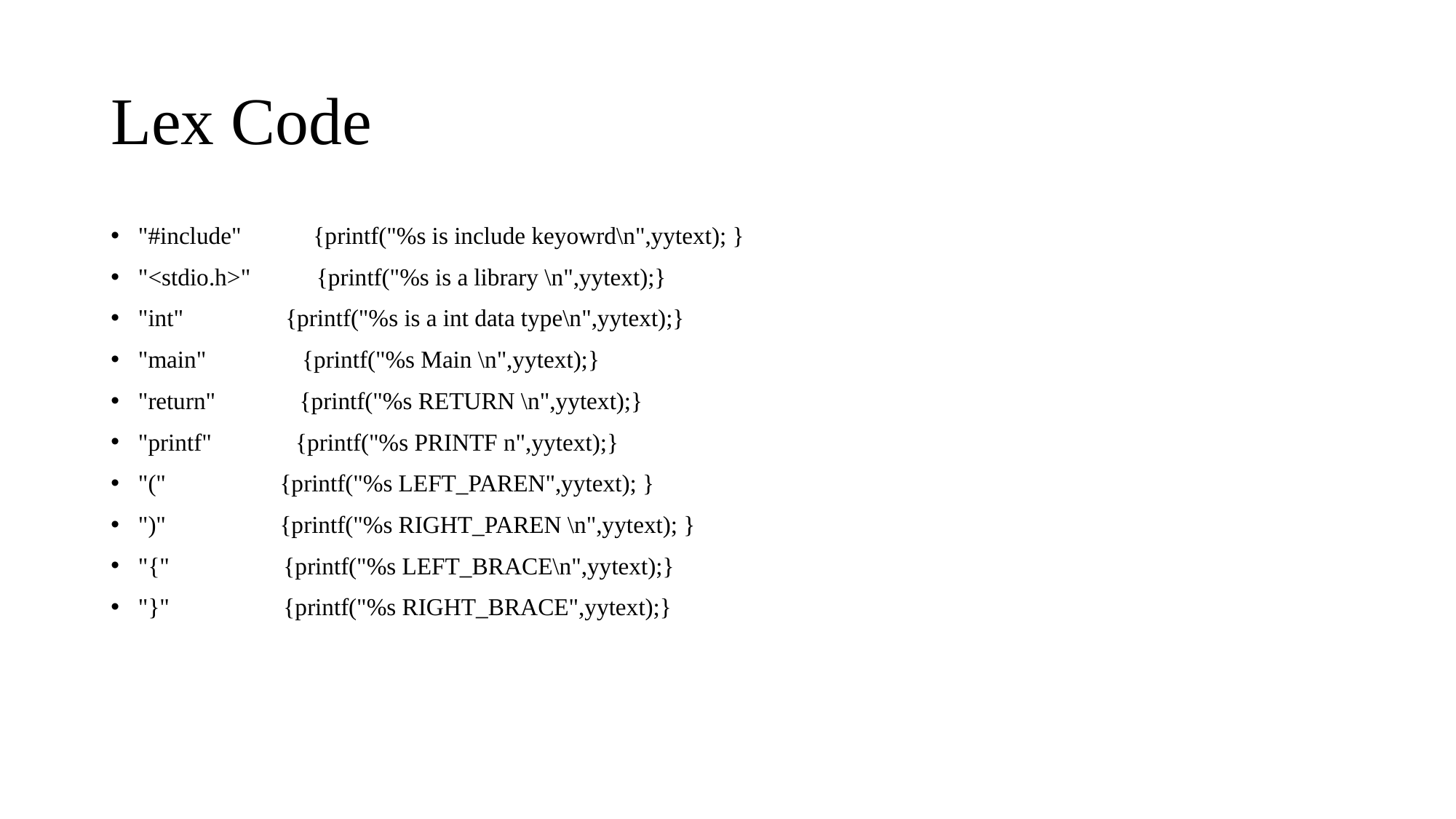

# Lex Code
"#include"            {printf("%s is include keyowrd\n",yytext); }
"<stdio.h>"           {printf("%s is a library \n",yytext);}
"int"                 {printf("%s is a int data type\n",yytext);}
"main"                {printf("%s Main \n",yytext);}
"return"              {printf("%s RETURN \n",yytext);}
"printf"              {printf("%s PRINTF n",yytext);}
"("                   {printf("%s LEFT_PAREN",yytext); }
")"                   {printf("%s RIGHT_PAREN \n",yytext); }
"{"                   {printf("%s LEFT_BRACE\n",yytext);}
"}"                   {printf("%s RIGHT_BRACE",yytext);}